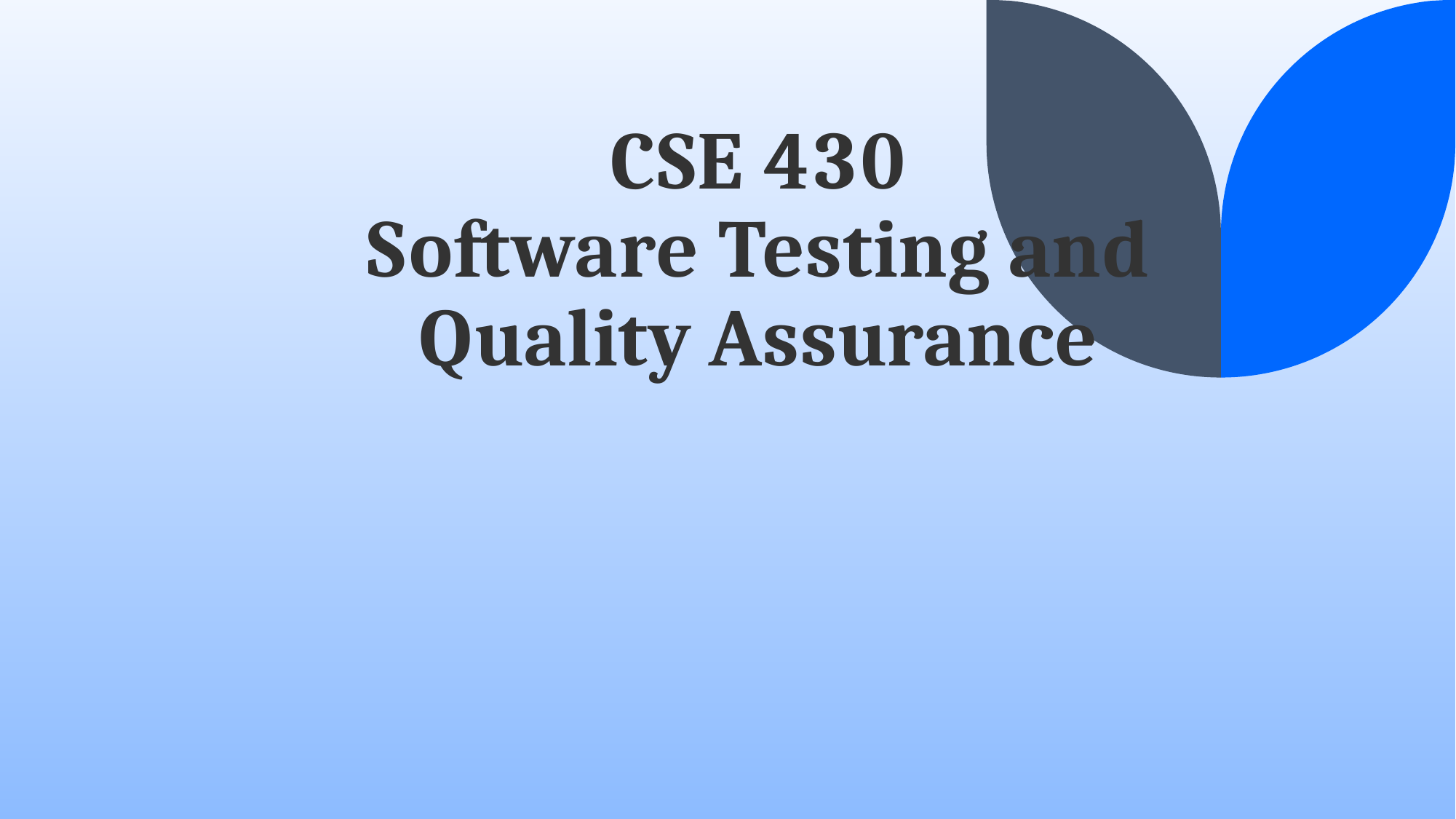

# CSE 430 Software Testing and Quality Assurance